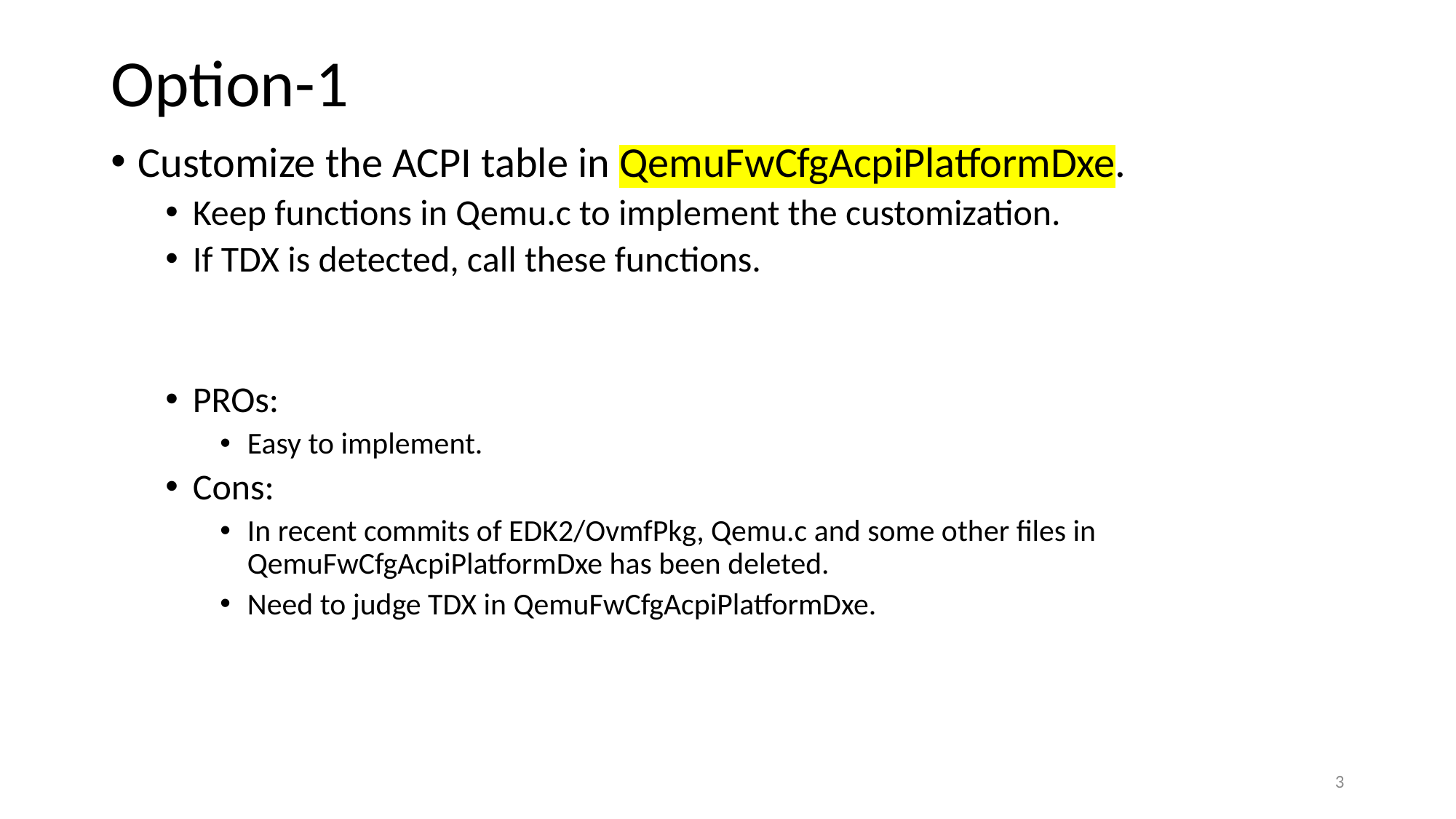

# Option-1
Customize the ACPI table in QemuFwCfgAcpiPlatformDxe.
Keep functions in Qemu.c to implement the customization.
If TDX is detected, call these functions.

PROs:
Easy to implement.
Cons:
In recent commits of EDK2/OvmfPkg, Qemu.c and some other files in QemuFwCfgAcpiPlatformDxe has been deleted.
Need to judge TDX in QemuFwCfgAcpiPlatformDxe.
3